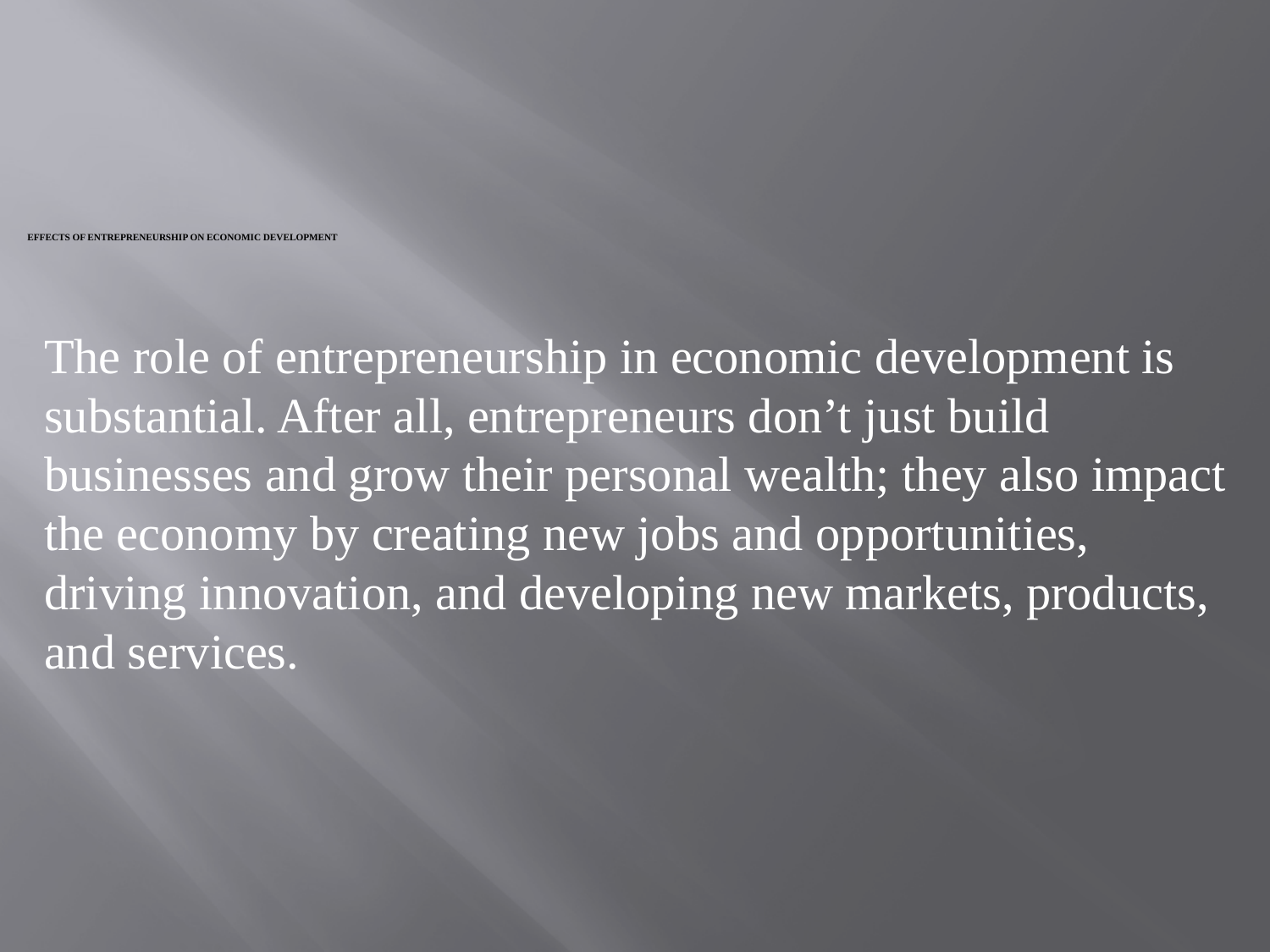

# Effects of Entrepreneurship on Economic Development

The role of entrepreneurship in economic development is substantial. After all, entrepreneurs don’t just build businesses and grow their personal wealth; they also impact the economy by creating new jobs and opportunities, driving innovation, and developing new markets, products, and services.